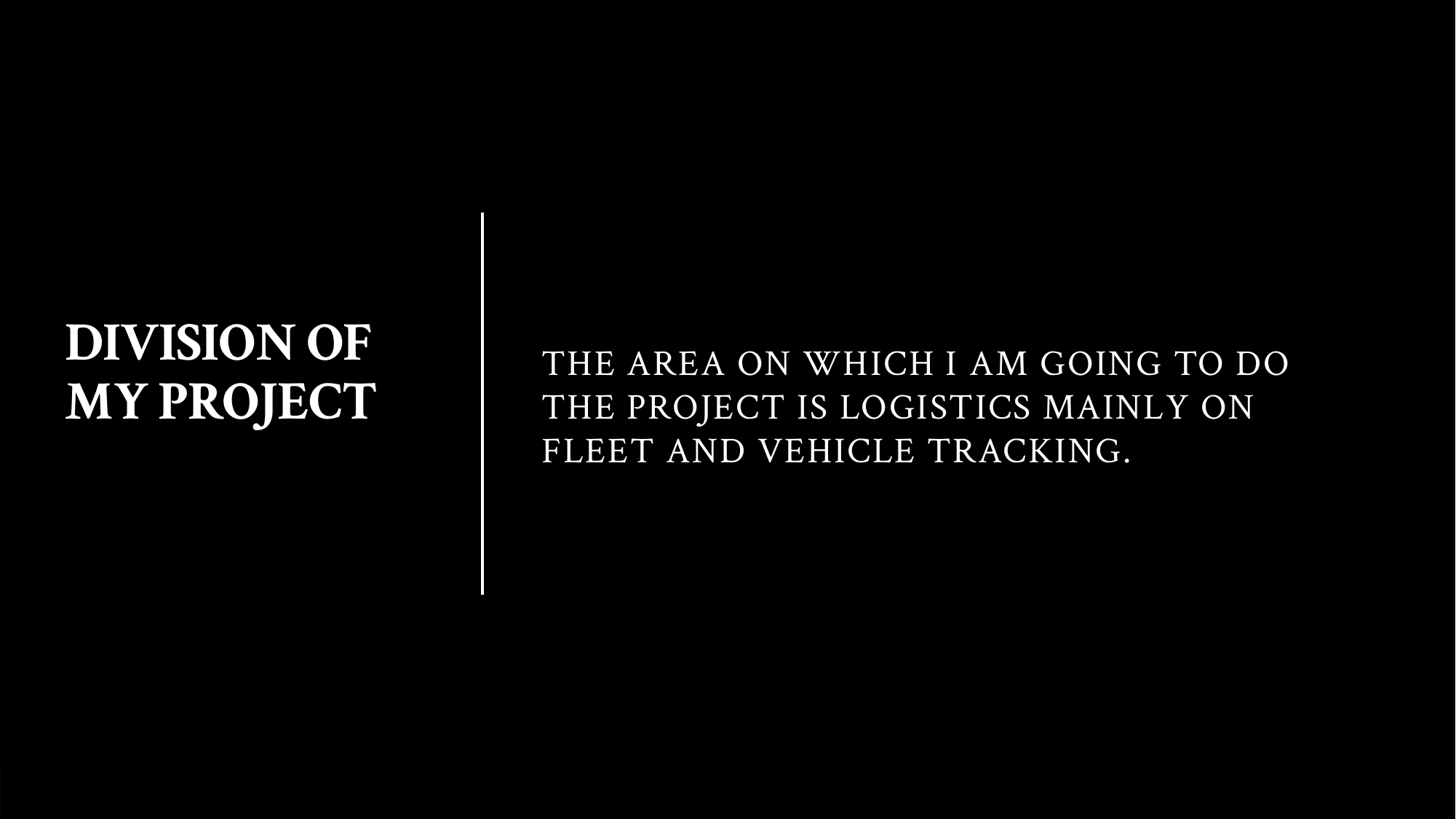

# DIVISION OF MY PROJECT
THE AREA ON WHICH I AM GOING TO DO THE PROJECT IS LOGISTICS MAINLY ON FLEET AND VEHICLE TRACKING.